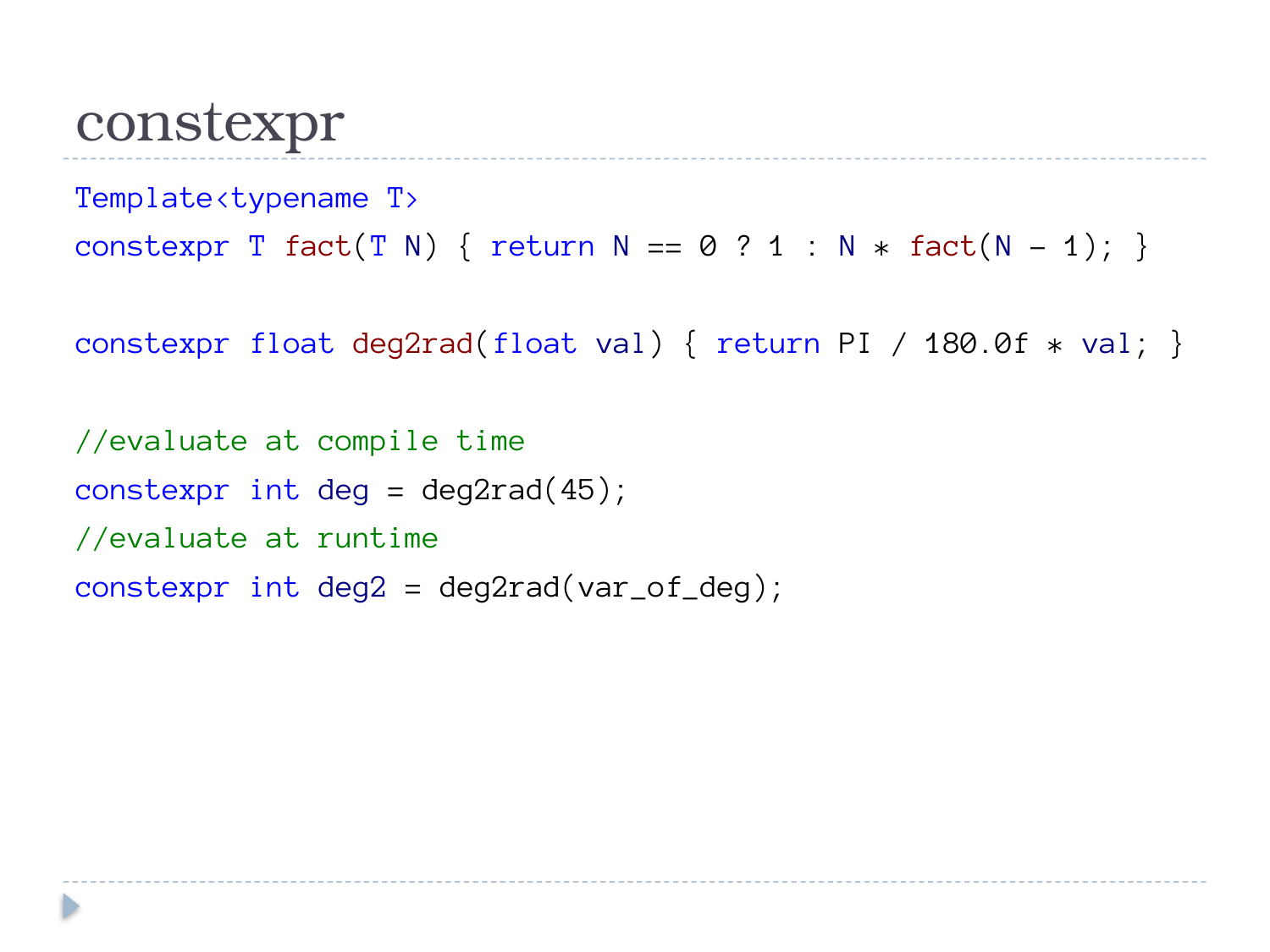

# constexpr
Template<typename T>
constexpr T fact(T N) { return N == 0 ? 1 : N * fact(N - 1); }

constexpr float deg2rad(float val) { return PI / 180.0f * val; }

//evaluate at compile time
constexpr int deg = deg2rad(45);
//evaluate at runtime
constexpr int deg2 = deg2rad(var_of_deg);